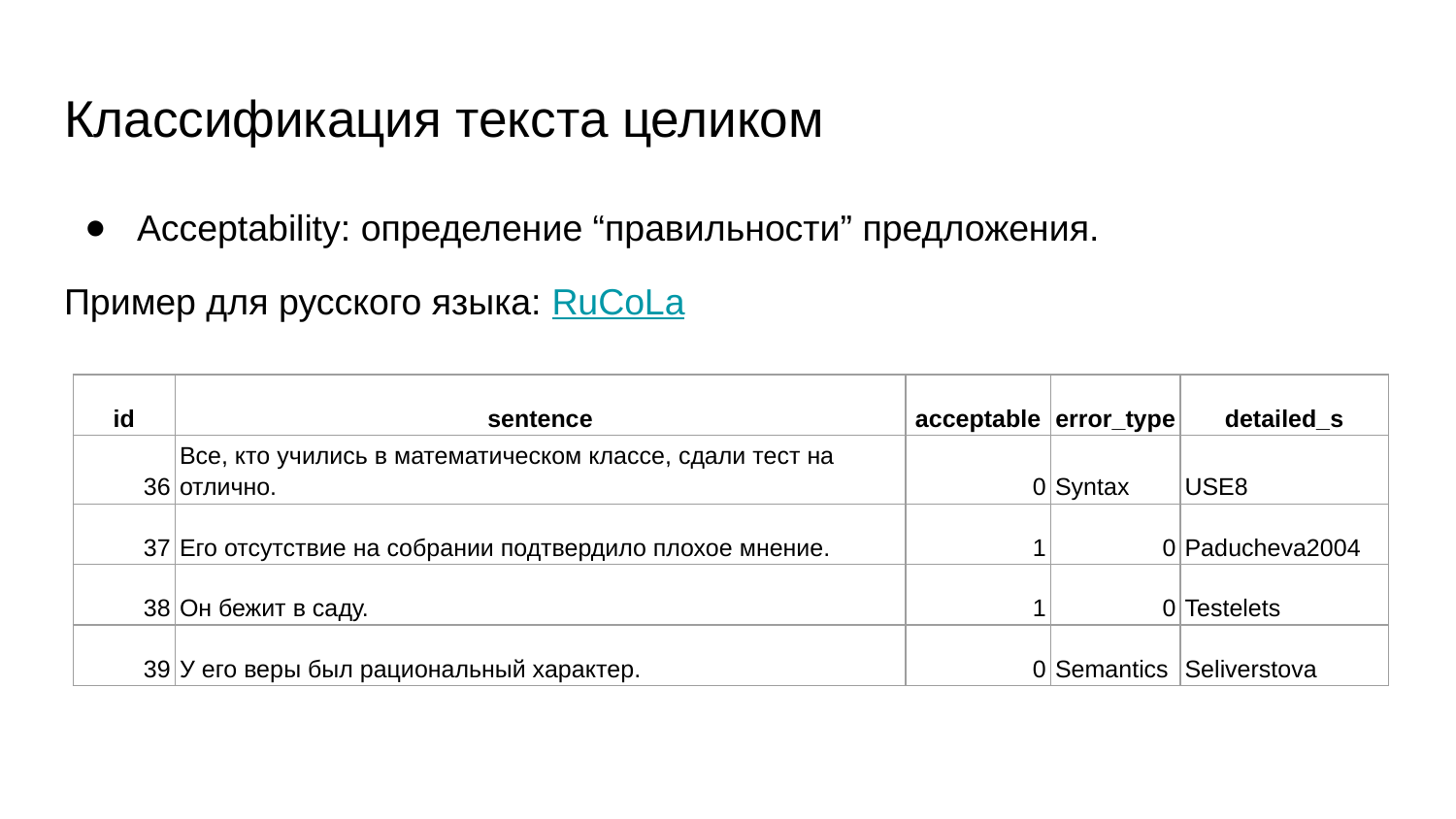

# Классификация текста целиком
Acceptability: определение “правильности” предложения.
Пример для русского языка: RuCoLa

| id | sentence | acceptable | error\_type | detailed\_s |
| --- | --- | --- | --- | --- |
| 36 | Все, кто учились в математическом классе, сдали тест на отлично. | 0 | Syntax | USE8 |
| 37 | Его отсутствие на собрании подтвердило плохое мнение. | 1 | 0 | Paducheva2004 |
| 38 | Он бежит в саду. | 1 | 0 | Testelets |
| 39 | У его веры был рациональный характер. | 0 | Semantics | Seliverstova |